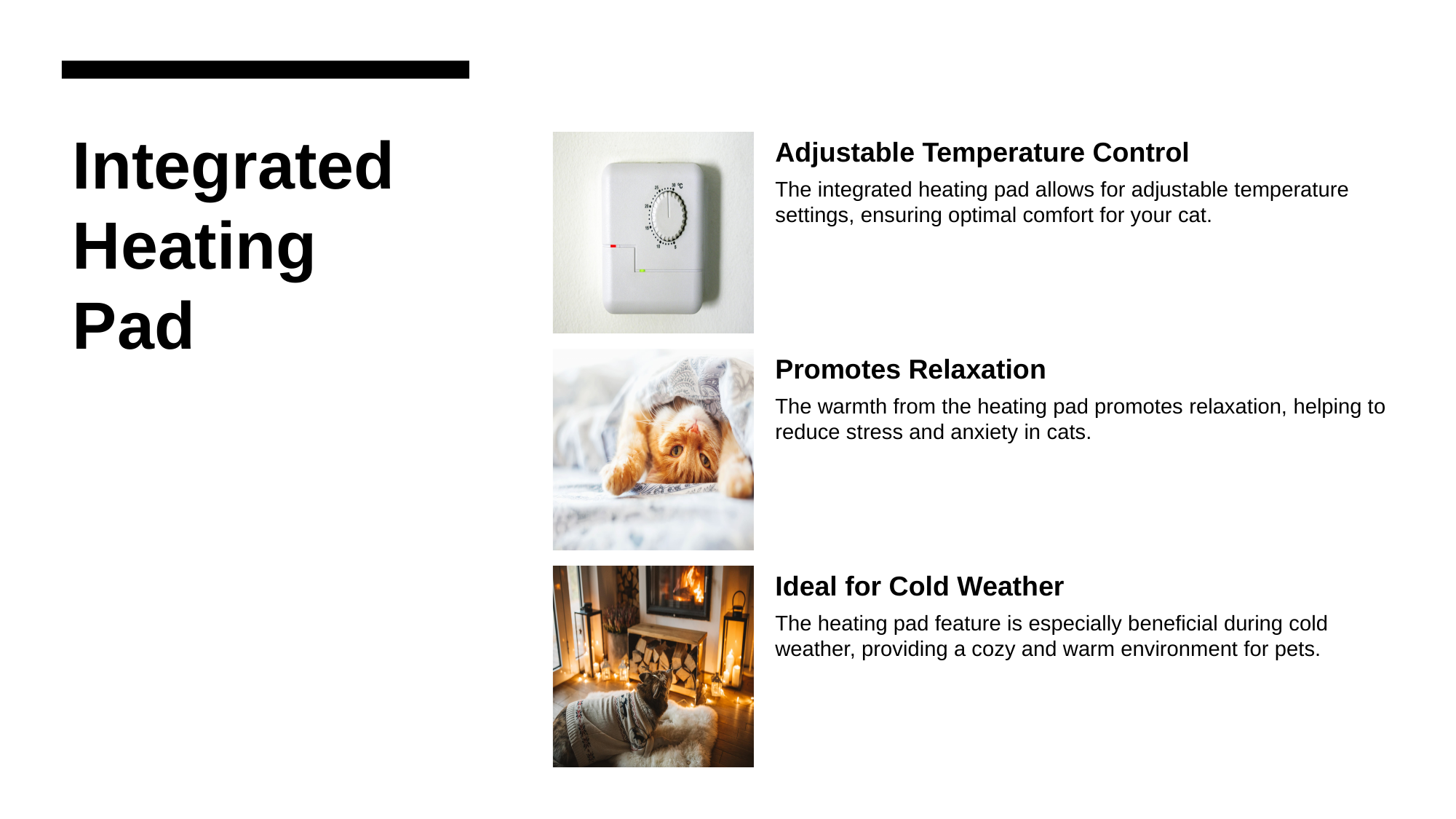

# Integrated Heating Pad
Adjustable Temperature Control
The integrated heating pad allows for adjustable temperature settings, ensuring optimal comfort for your cat.
Promotes Relaxation
The warmth from the heating pad promotes relaxation, helping to reduce stress and anxiety in cats.
Ideal for Cold Weather
The heating pad feature is especially beneficial during cold weather, providing a cozy and warm environment for pets.